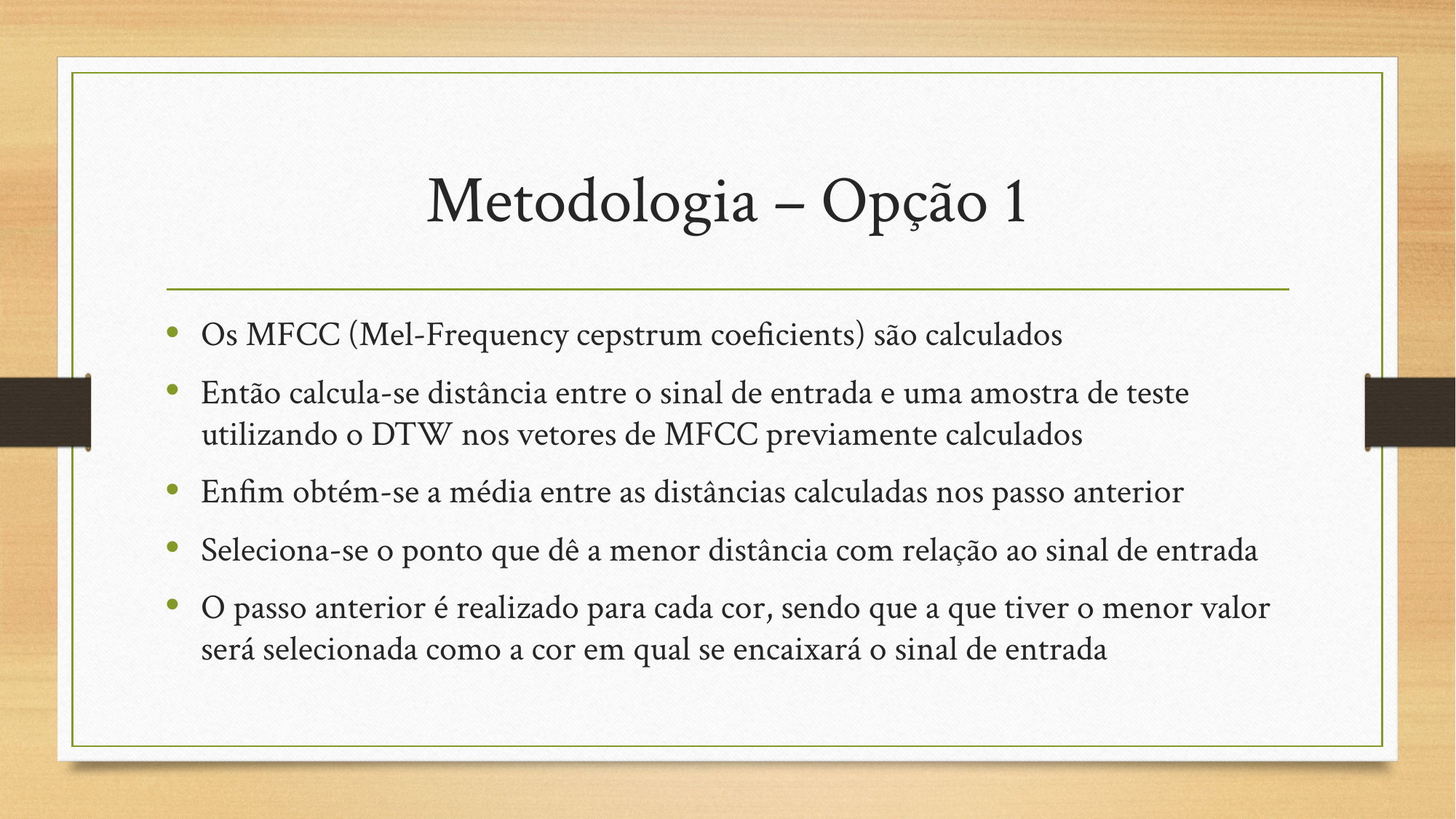

# Metodologia – Opção 1
Os MFCC (Mel-Frequency cepstrum coeficients) são calculados
Então calcula-se distância entre o sinal de entrada e uma amostra de teste utilizando o DTW nos vetores de MFCC previamente calculados
Enfim obtém-se a média entre as distâncias calculadas nos passo anterior
Seleciona-se o ponto que dê a menor distância com relação ao sinal de entrada
O passo anterior é realizado para cada cor, sendo que a que tiver o menor valor será selecionada como a cor em qual se encaixará o sinal de entrada